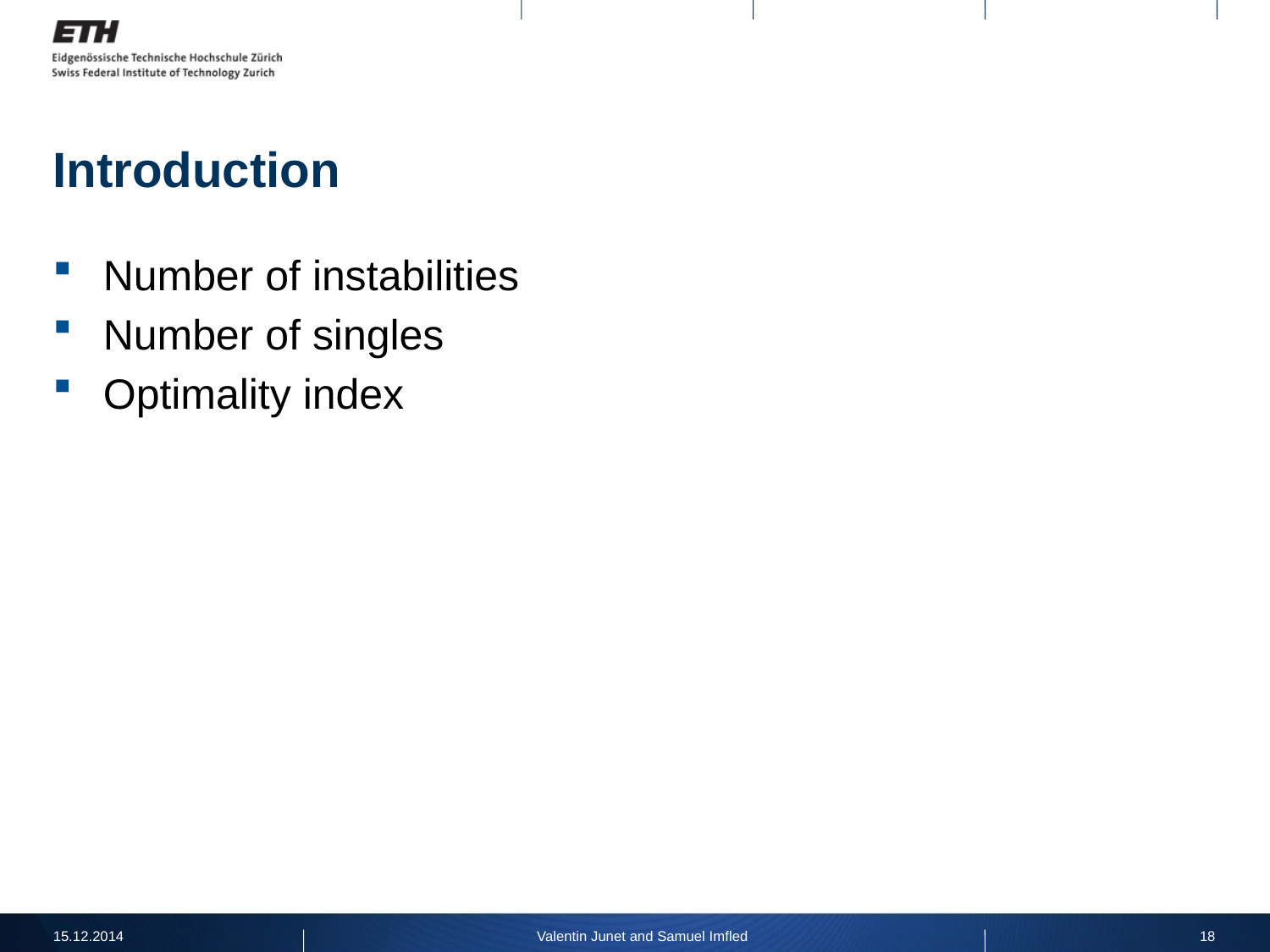

# Introduction
Number of instabilities
Number of singles
Optimality index
15.12.2014
Valentin Junet and Samuel Imfled
18